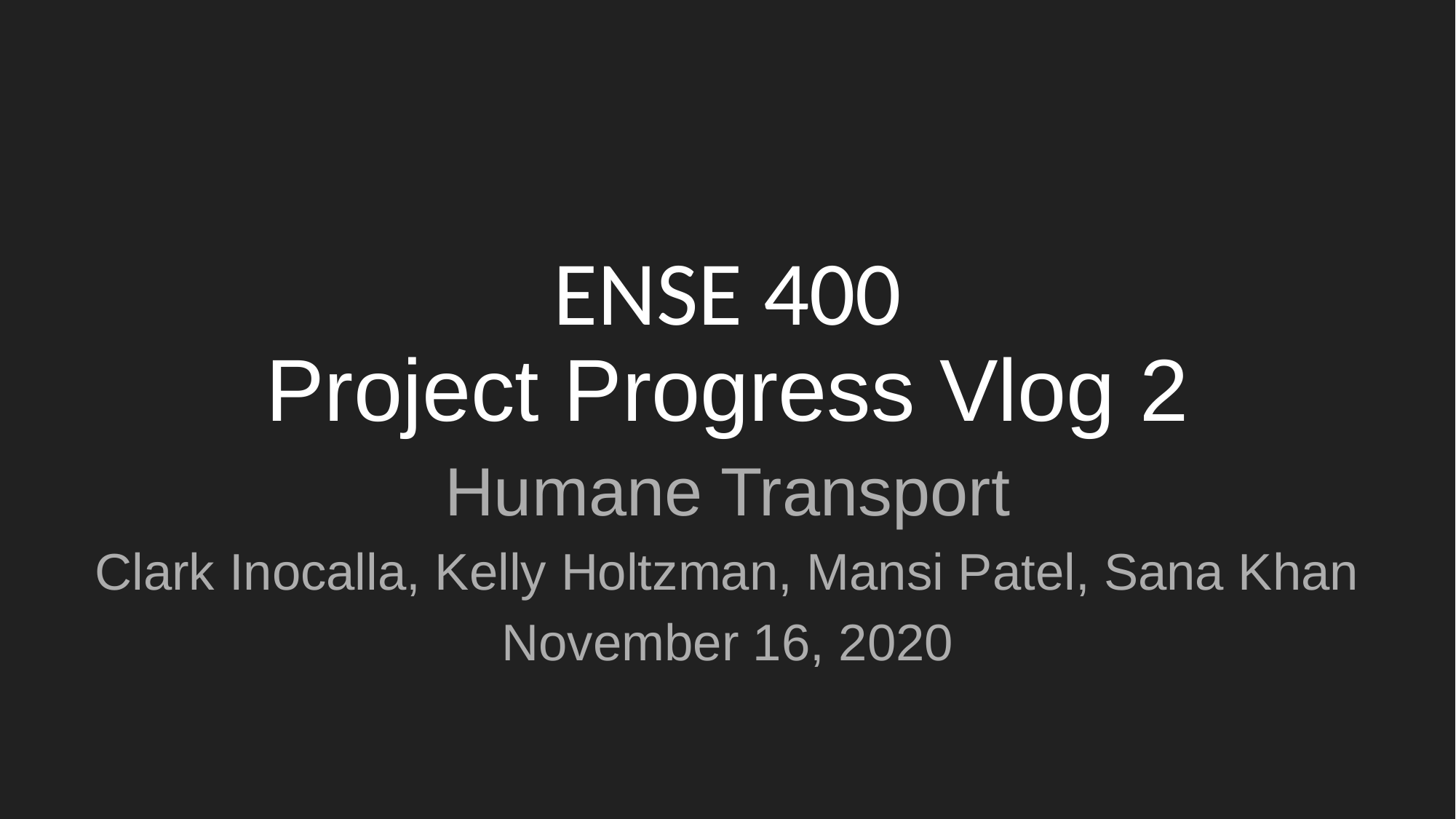

# ENSE 400 Project Progress Vlog 2
Humane Transport
Clark Inocalla, Kelly Holtzman, Mansi Patel, Sana Khan
November 16, 2020